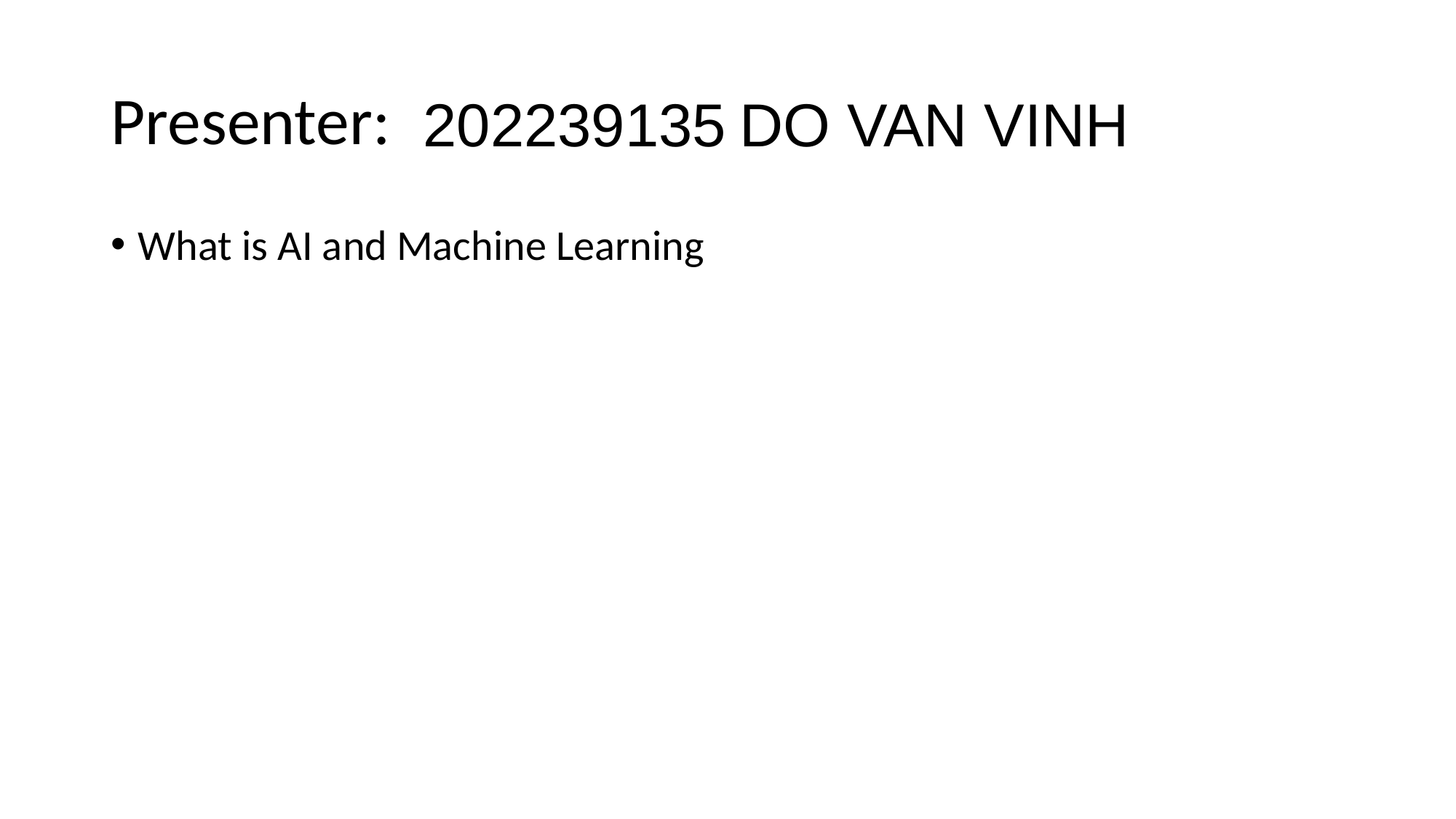

# Presenter:
202239135 DO VAN VINH
What is AI and Machine Learning